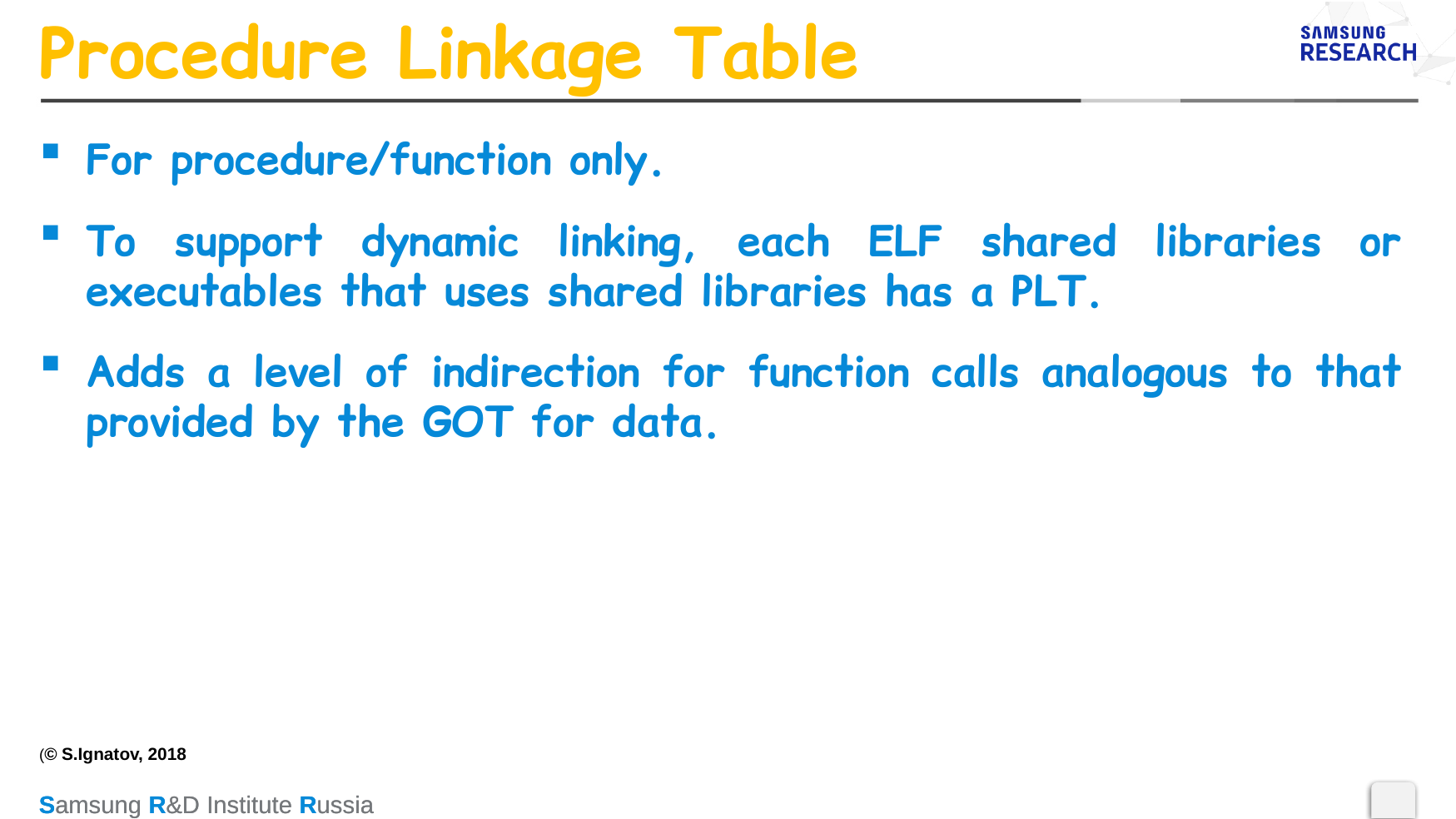

# Procedure Linkage Table
For procedure/function only.
To support dynamic linking, each ELF shared libraries or executables that uses shared libraries has a PLT.
Adds a level of indirection for function calls analogous to that provided by the GOT for data.
(© S.Ignatov, 2018